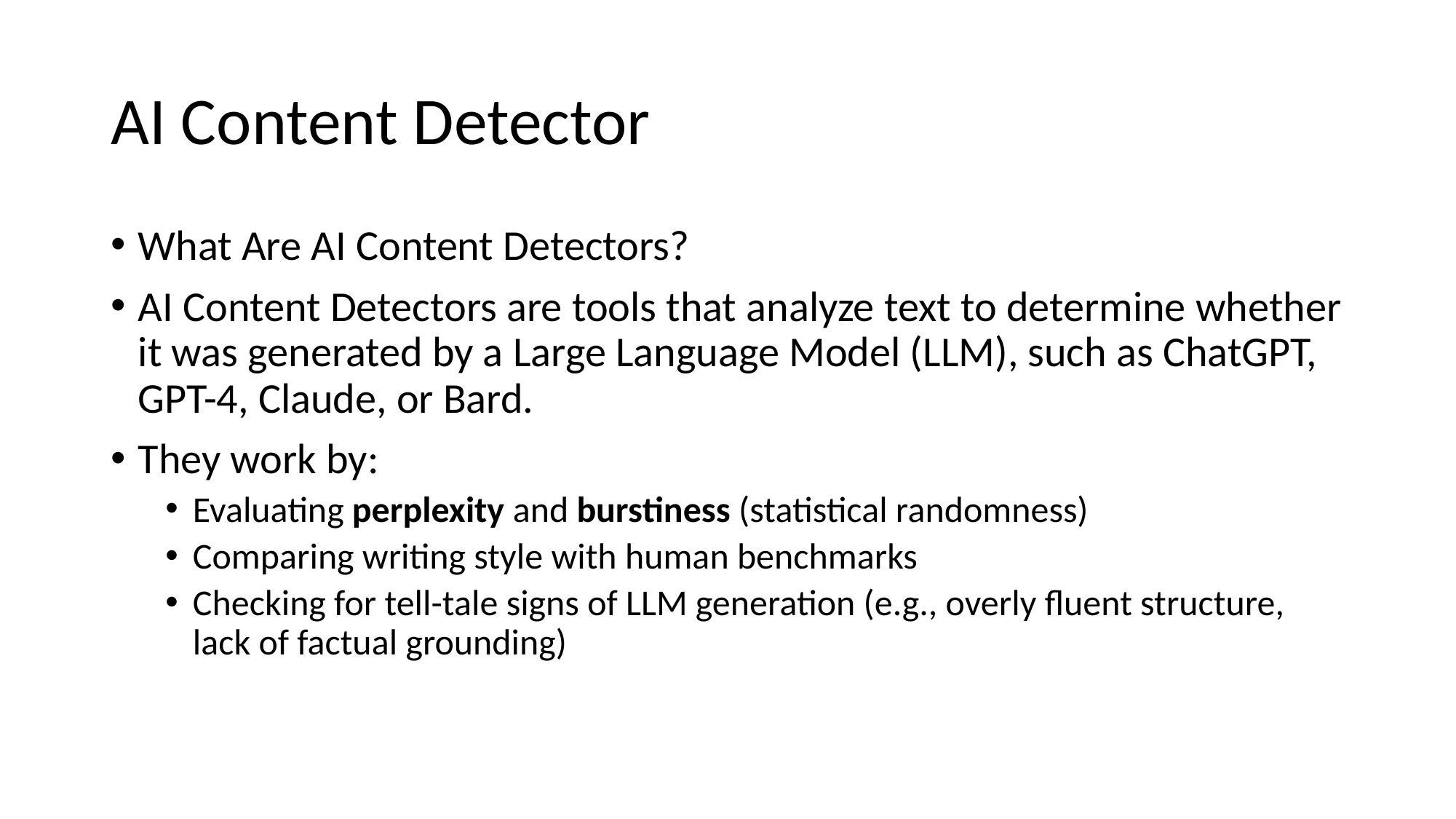

# AI Content Detector
What Are AI Content Detectors?
AI Content Detectors are tools that analyze text to determine whether it was generated by a Large Language Model (LLM), such as ChatGPT, GPT-4, Claude, or Bard.
They work by:
Evaluating perplexity and burstiness (statistical randomness)
Comparing writing style with human benchmarks
Checking for tell-tale signs of LLM generation (e.g., overly fluent structure, lack of factual grounding)